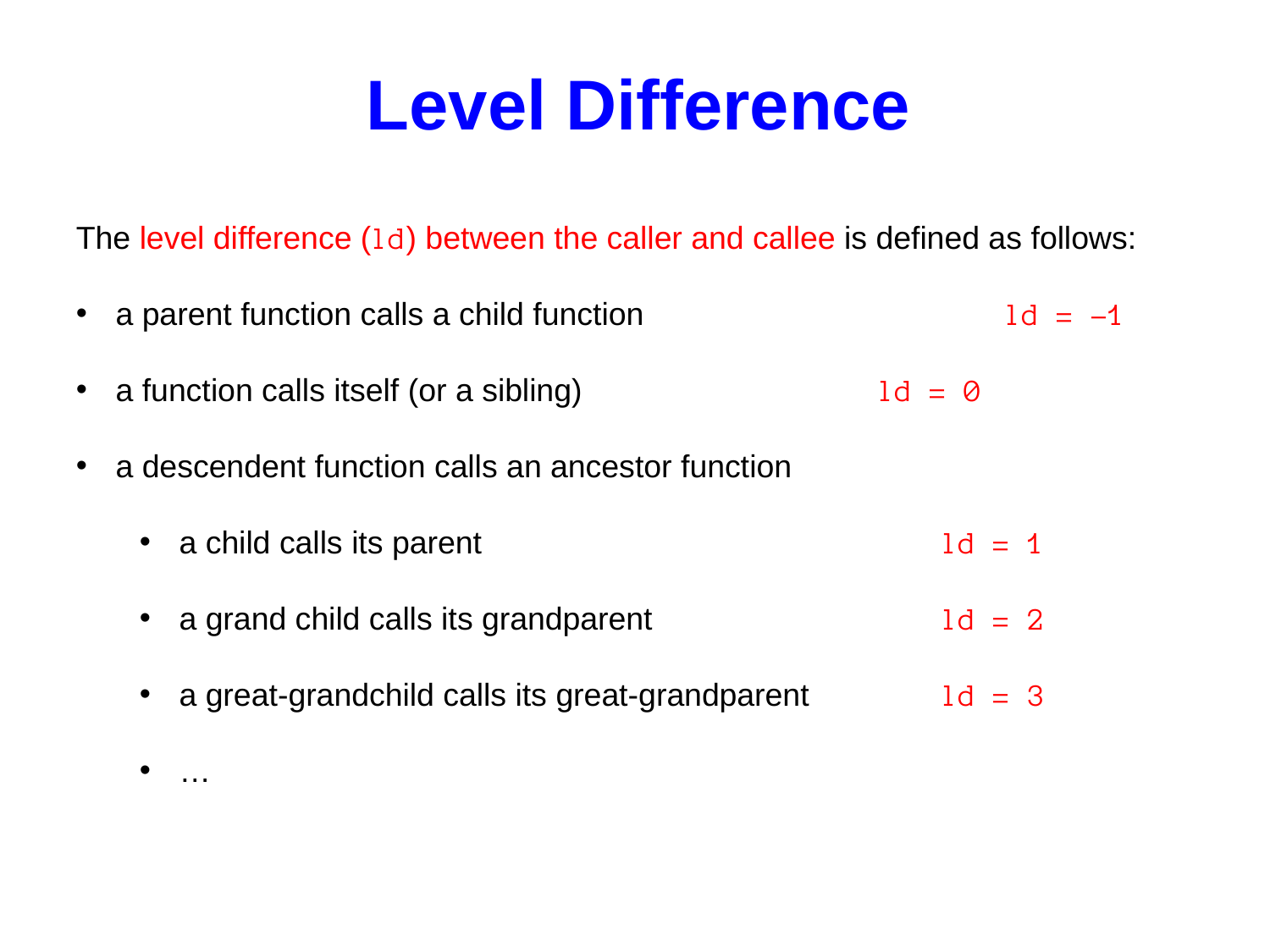

Level Difference

The level difference (ld) between the caller and callee is defined as follows:

a parent function calls a child function	 		ld = -1

a function calls itself (or a sibling) 			ld = 0

a descendent function calls an ancestor function

a child calls its parent				ld = 1

a grand child calls its grandparent			ld = 2

a great-grandchild calls its great-grandparent		ld = 3

…